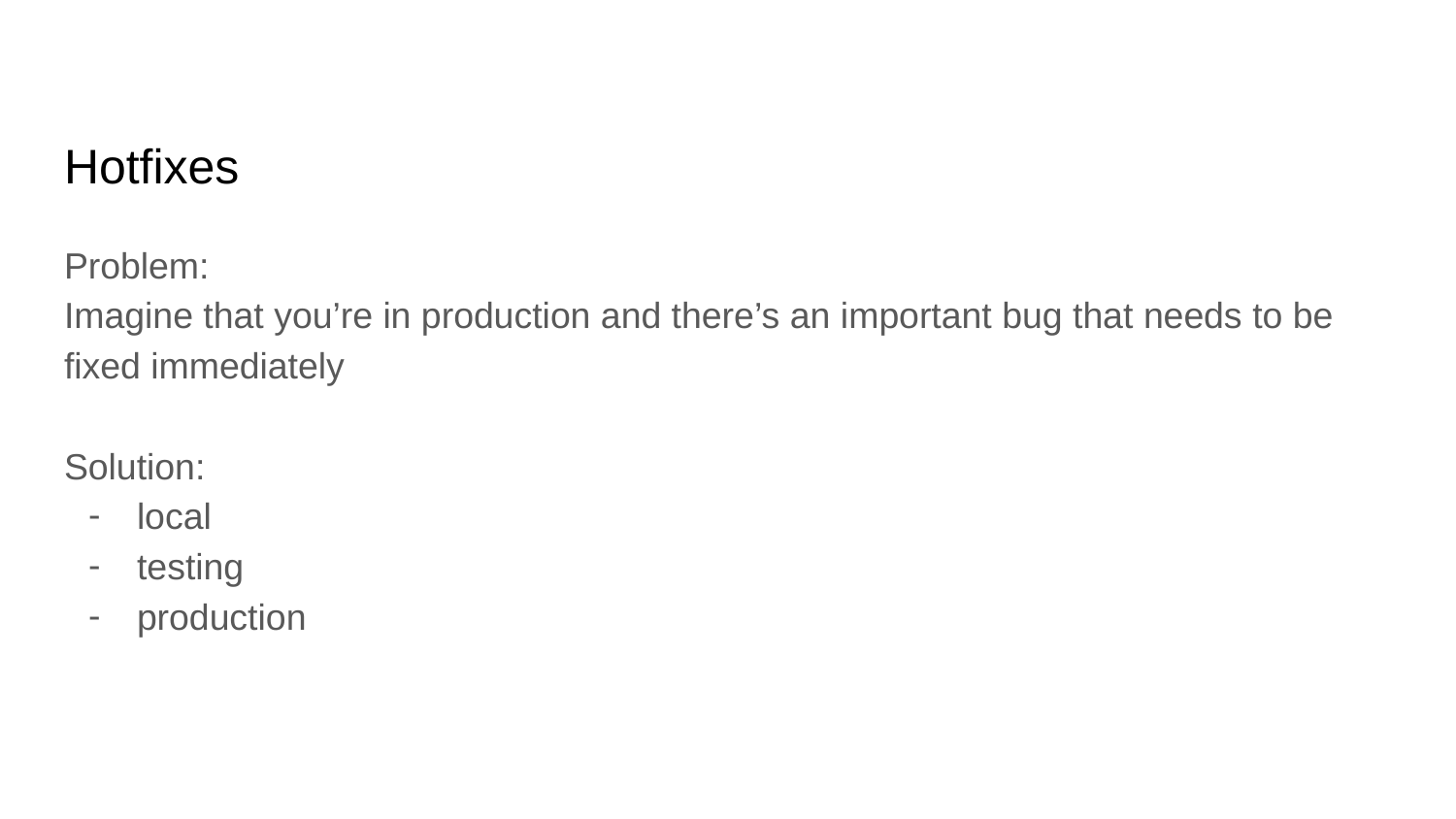

# Hotfixes
Problem:
Imagine that you’re in production and there’s an important bug that needs to be fixed immediately

Solution:
local
testing
production